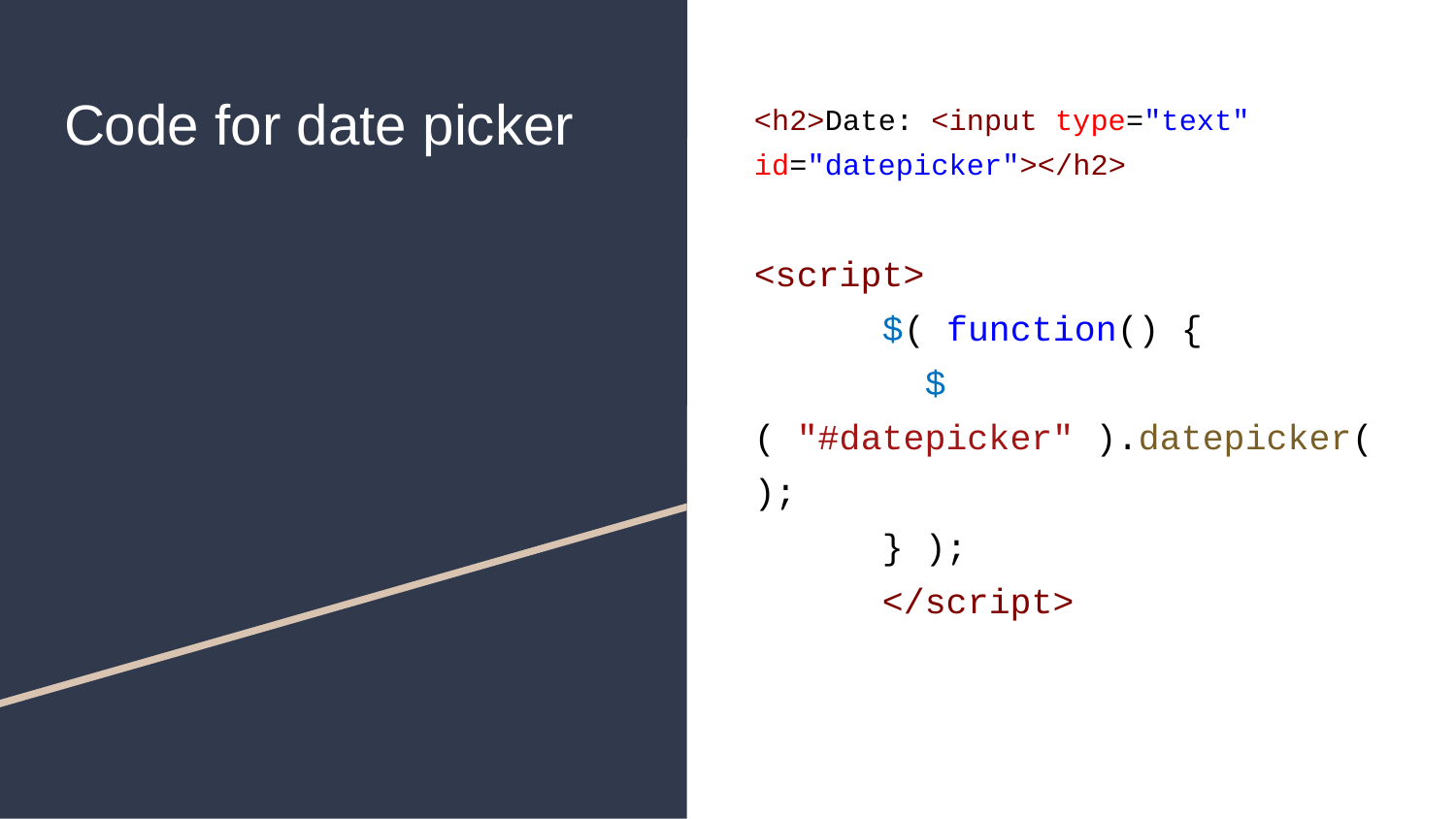

# Code for date picker
<h2>Date: <input type="text" id="datepicker"></h2>

<script>
      $( function() {
        $( "#datepicker" ).datepicker();
      } );
      </script>